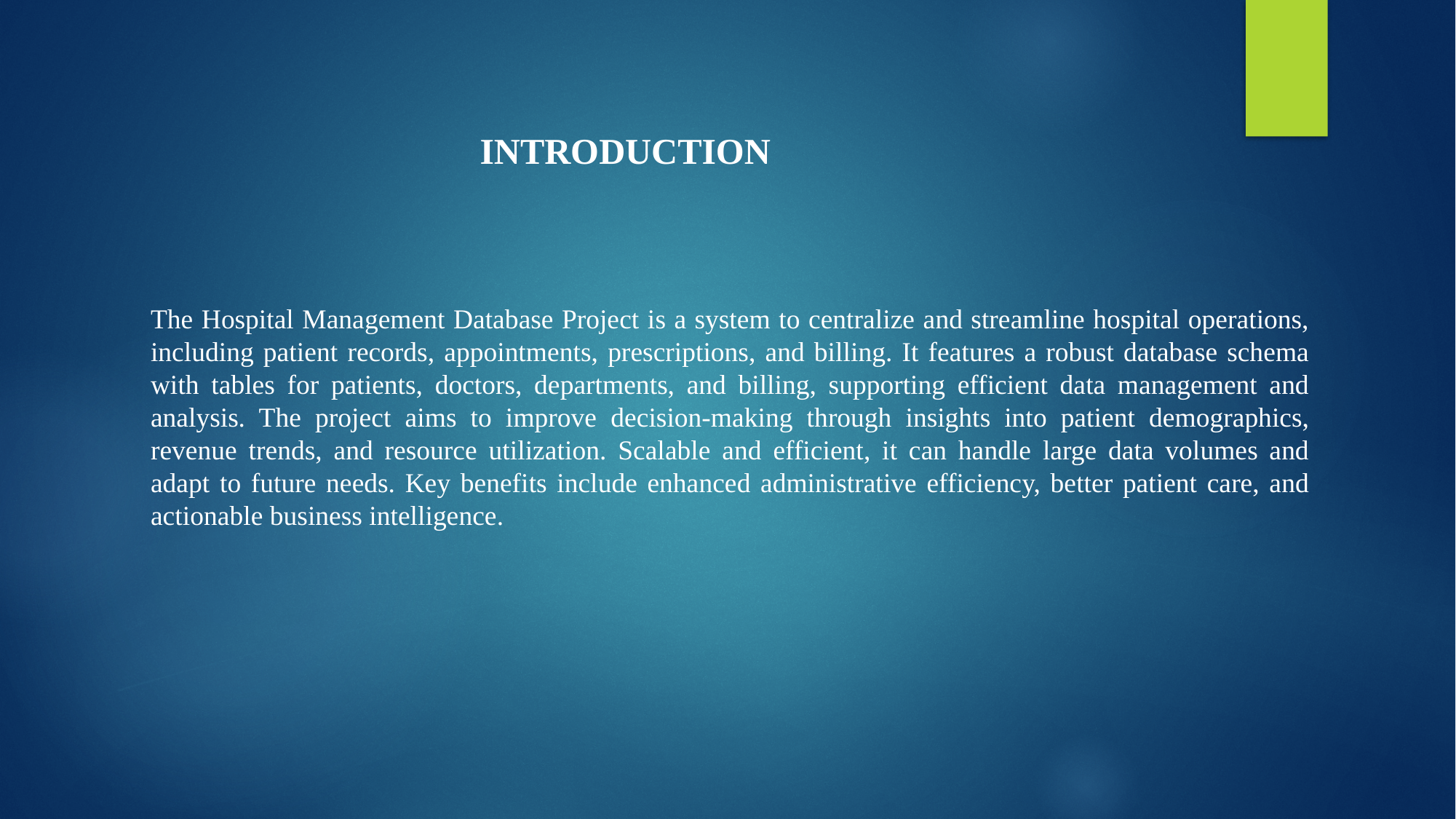

INTRODUCTION
The Hospital Management Database Project is a system to centralize and streamline hospital operations, including patient records, appointments, prescriptions, and billing. It features a robust database schema with tables for patients, doctors, departments, and billing, supporting efficient data management and analysis. The project aims to improve decision-making through insights into patient demographics, revenue trends, and resource utilization. Scalable and efficient, it can handle large data volumes and adapt to future needs. Key benefits include enhanced administrative efficiency, better patient care, and actionable business intelligence.